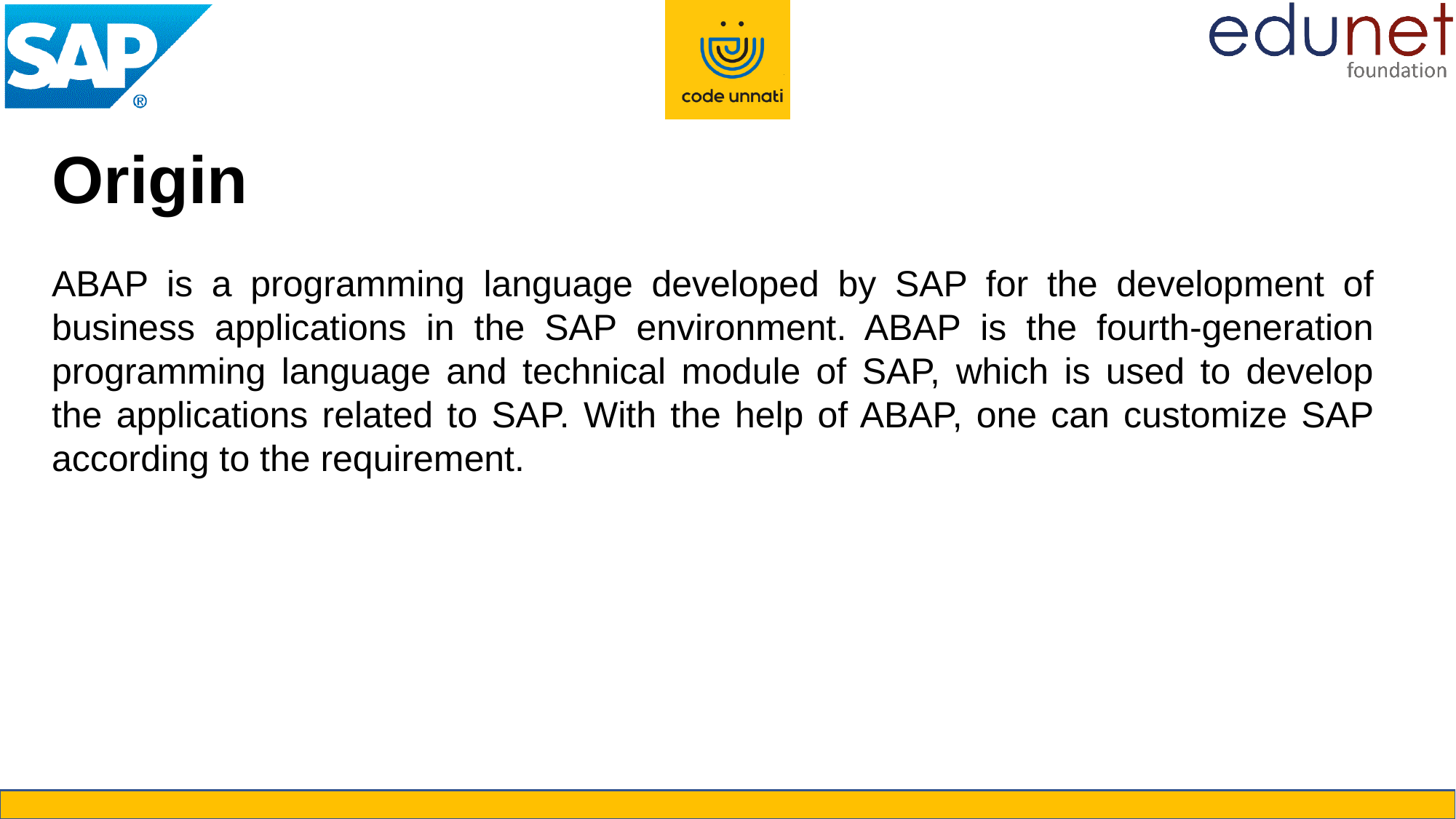

Origin

ABAP is a programming language developed by SAP for the development of business applications in the SAP environment. ABAP is the fourth-generation programming language and technical module of SAP, which is used to develop the applications related to SAP. With the help of ABAP, one can customize SAP according to the requirement.